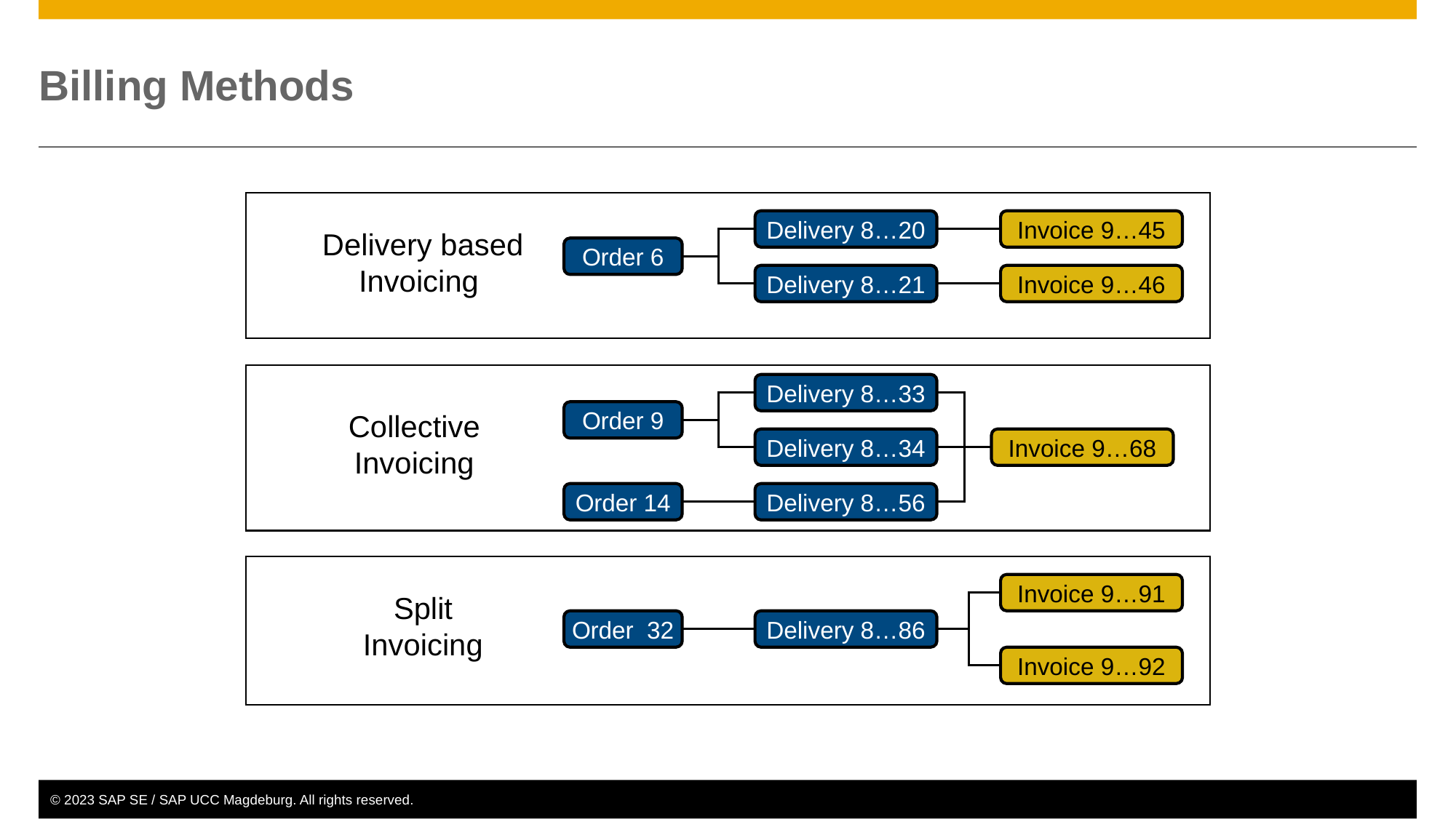

# Billing Methods

Delivery 8…20
Invoice 9…45
Delivery based Invoicing
Order 6
Delivery 8…21
Invoice 9…46

Delivery 8…33
Collective
Invoicing
Order 9
Delivery 8…34
Invoice 9…68
Order 14
Delivery 8…56

Invoice 9…91
Split
Invoicing
Order  32
Delivery 8…86
Invoice 9…92